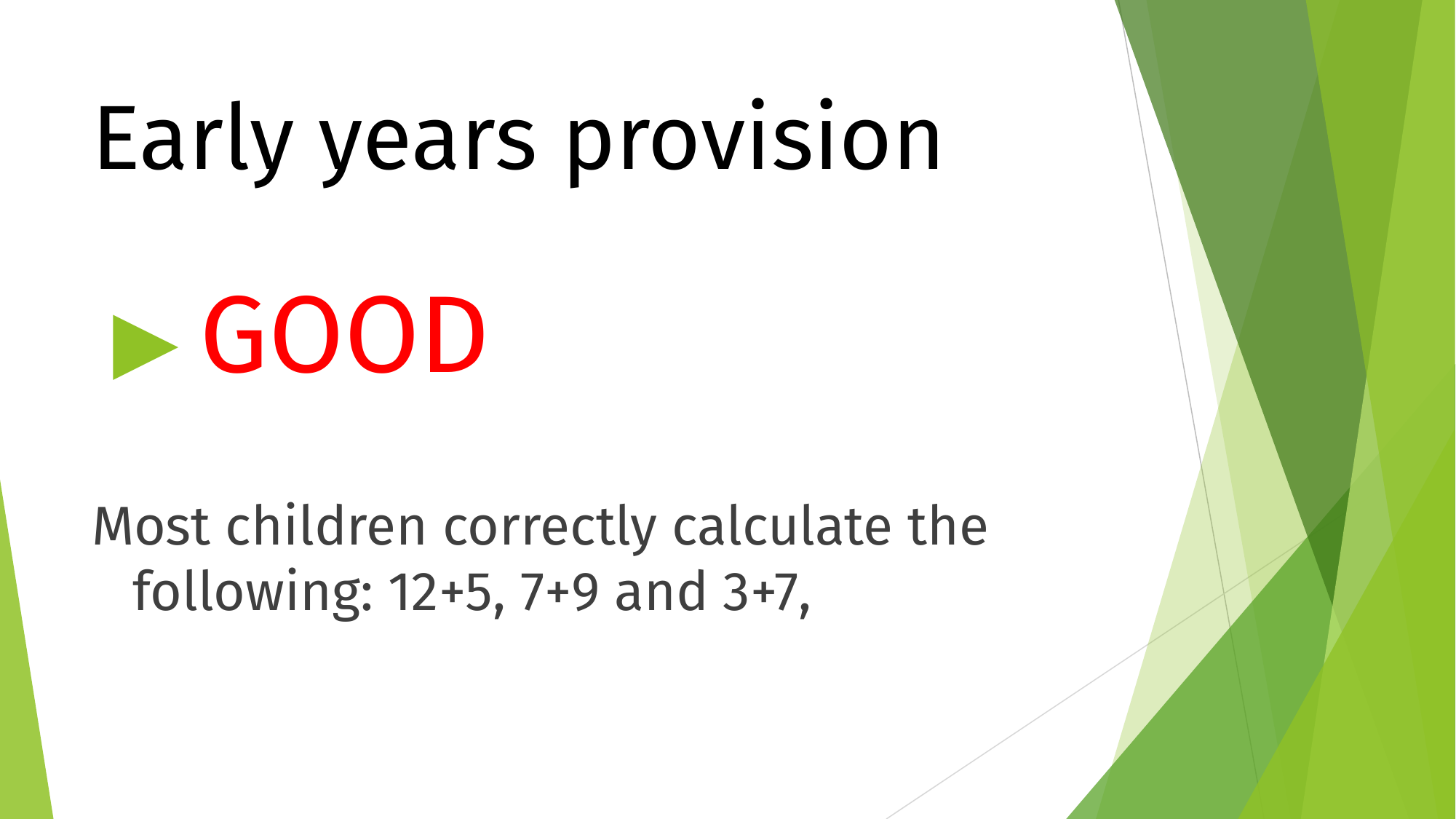

# Early years provision
GOOD

Most children correctly calculate the following: 12+5, 7+9 and 3+7,